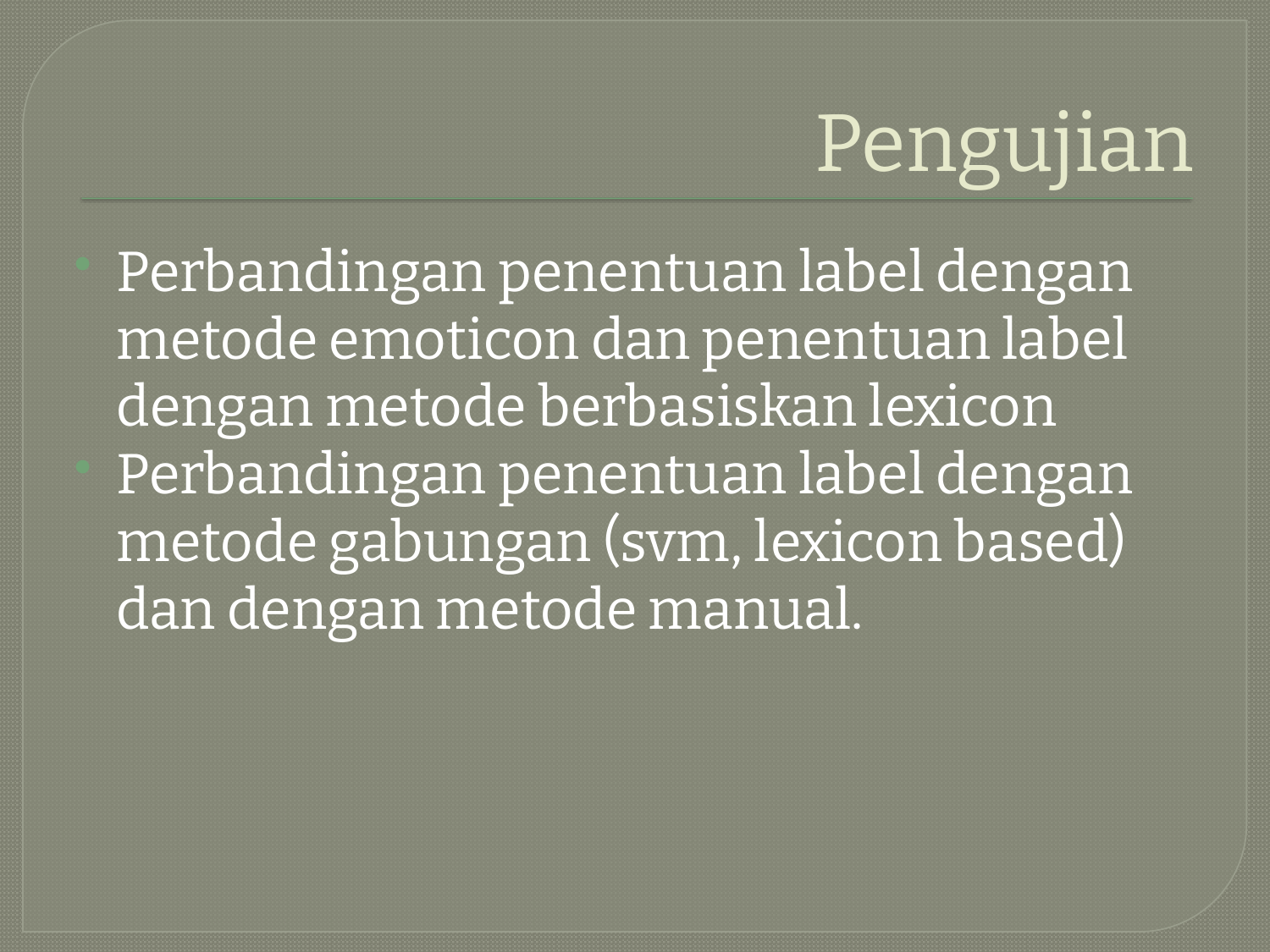

# Pengujian
Perbandingan penentuan label dengan metode emoticon dan penentuan label dengan metode berbasiskan lexicon
Perbandingan penentuan label dengan metode gabungan (svm, lexicon based) dan dengan metode manual.